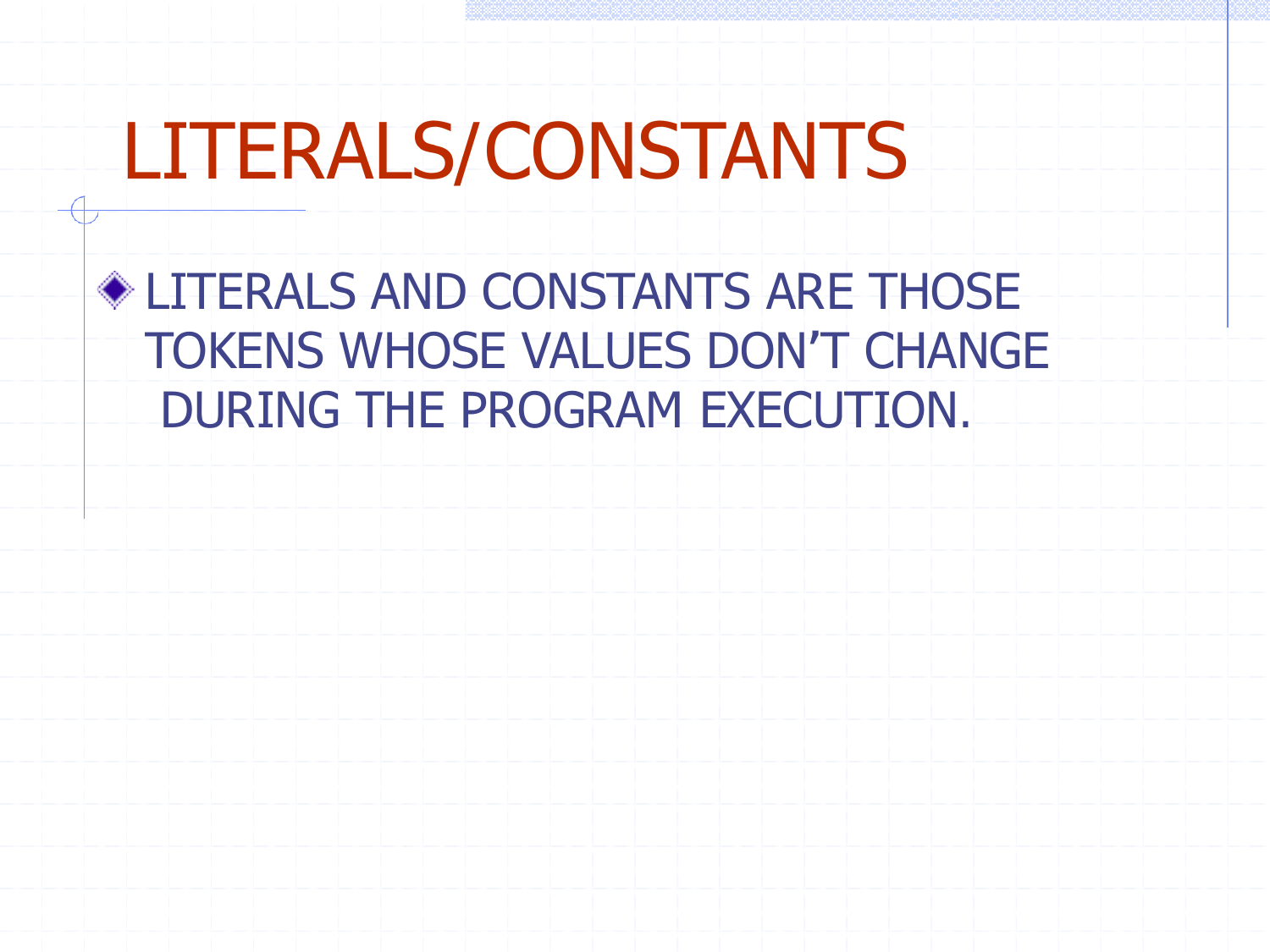

# LITERALS/CONSTANTS

LITERALS AND CONSTANTS ARE THOSE  TOKENS WHOSE VALUES DON’T CHANGE  DURING THE PROGRAM EXECUTION.